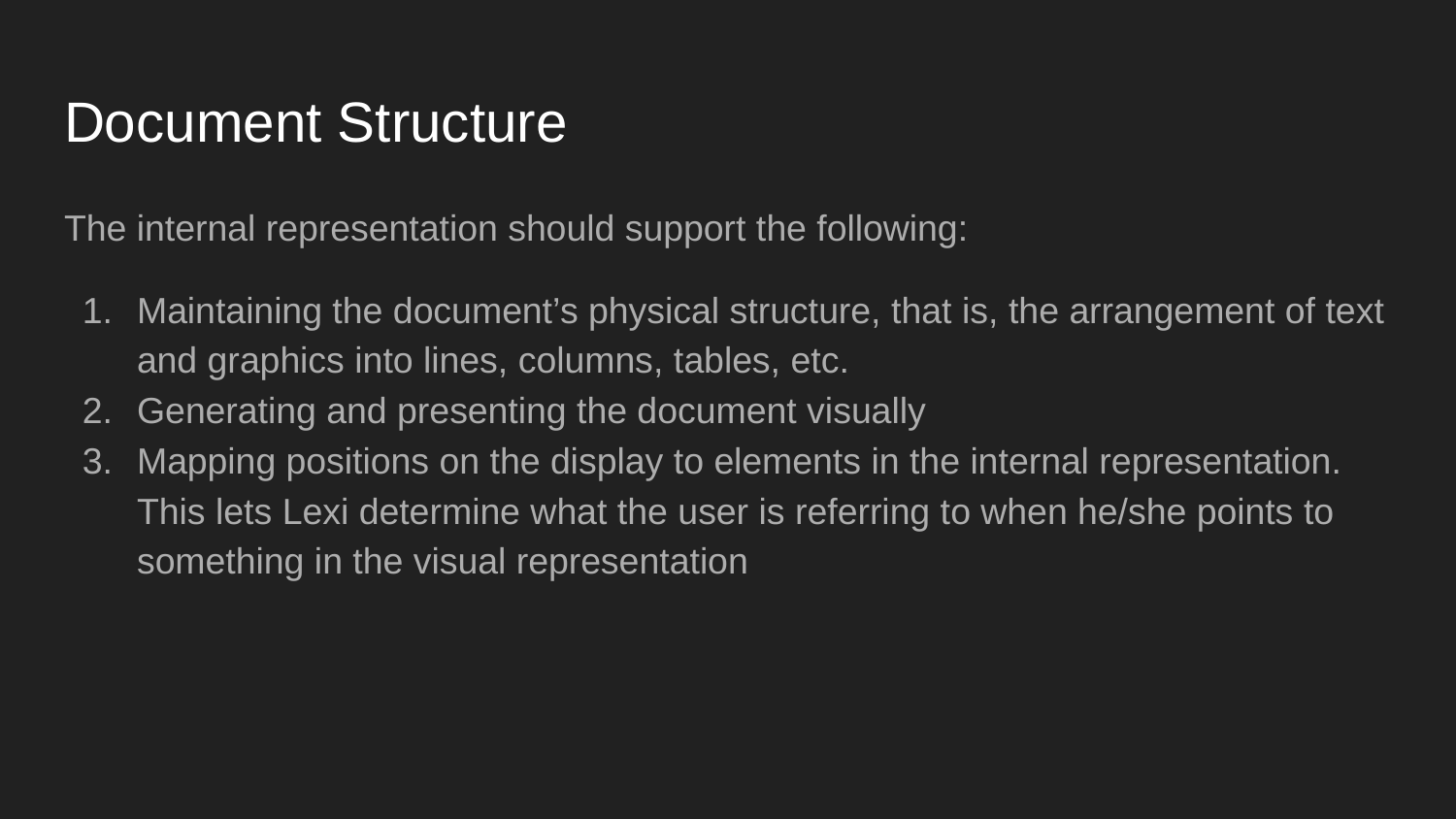

# Document Structure
The internal representation should support the following:
Maintaining the document’s physical structure, that is, the arrangement of text and graphics into lines, columns, tables, etc.
Generating and presenting the document visually
Mapping positions on the display to elements in the internal representation. This lets Lexi determine what the user is referring to when he/she points to something in the visual representation